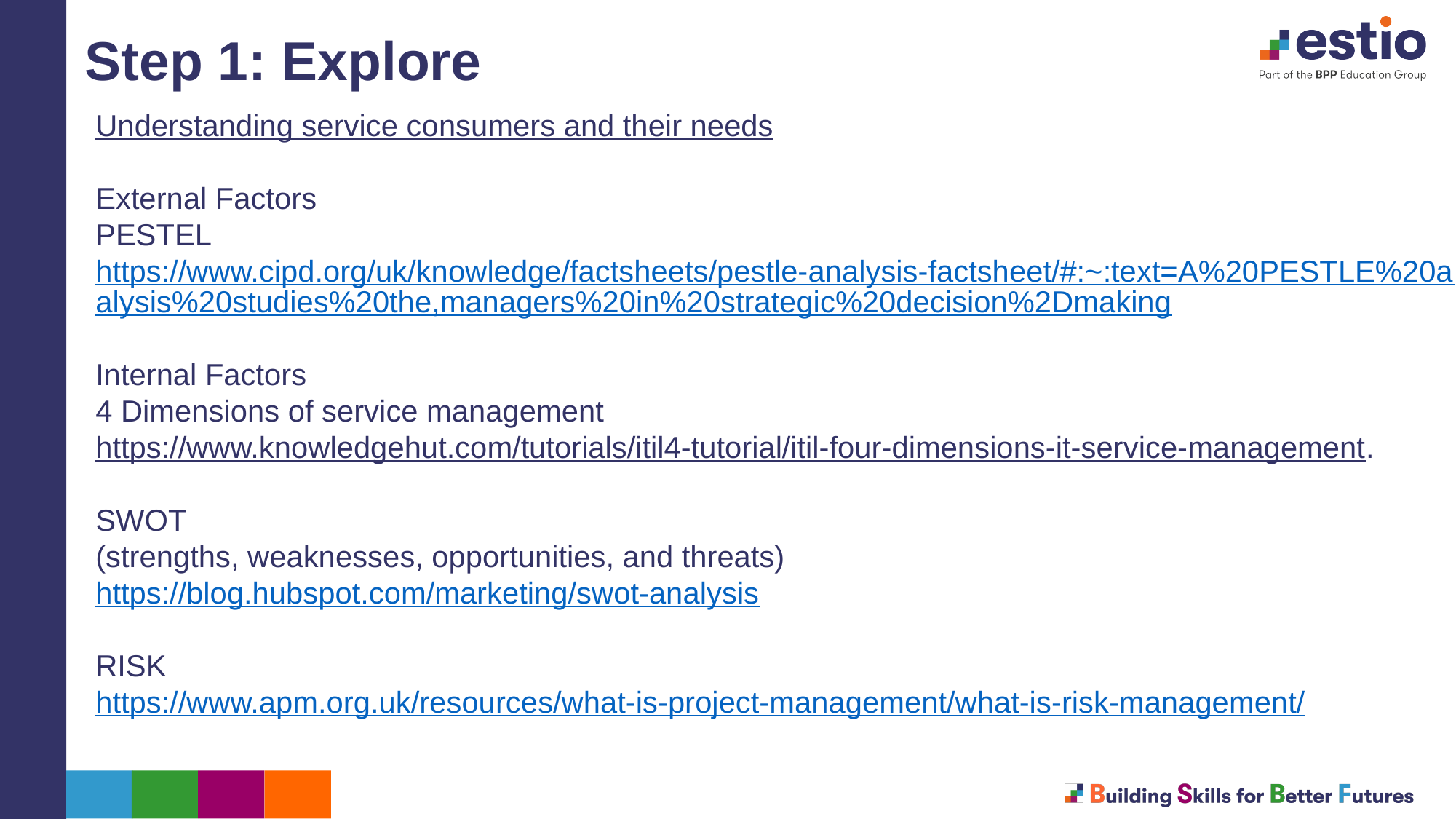

Step 1: Explore

Understanding service consumers and their needs

External Factors
PESTEL
https://www.cipd.org/uk/knowledge/factsheets/pestle-analysis-factsheet/#:~:text=A%20PESTLE%20analysis%20studies%20the,managers%20in%20strategic%20decision%2Dmaking

Internal Factors
4 Dimensions of service management
https://www.knowledgehut.com/tutorials/itil4-tutorial/itil-four-dimensions-it-service-management.

SWOT
(strengths, weaknesses, opportunities, and threats)
https://blog.hubspot.com/marketing/swot-analysis

RISK
https://www.apm.org.uk/resources/what-is-project-management/what-is-risk-management/